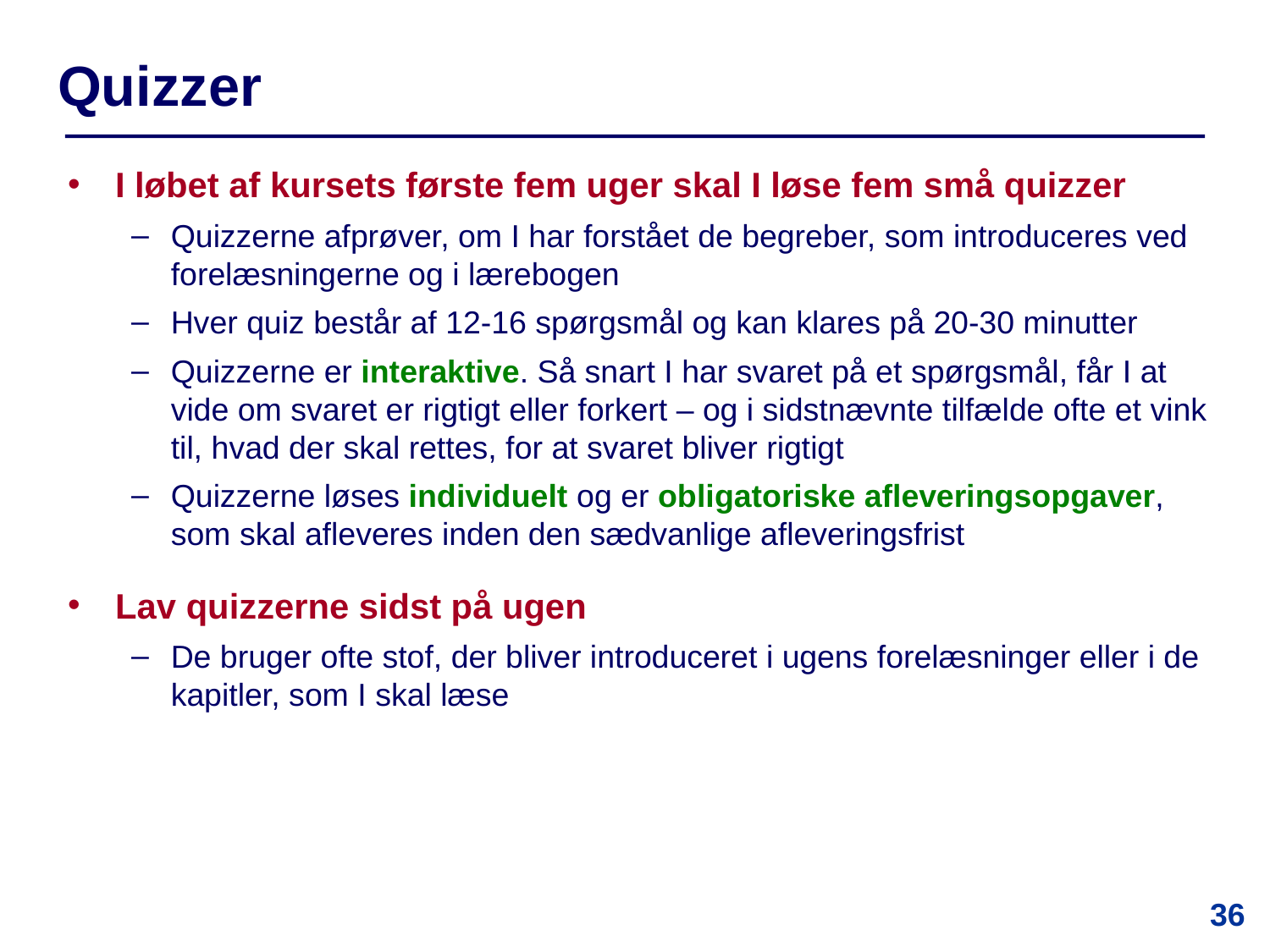

# Quizzer
I løbet af kursets første fem uger skal I løse fem små quizzer
Quizzerne afprøver, om I har forstået de begreber, som introduceres ved forelæsningerne og i lærebogen
Hver quiz består af 12-16 spørgsmål og kan klares på 20-30 minutter
Quizzerne er interaktive. Så snart I har svaret på et spørgsmål, får I at vide om svaret er rigtigt eller forkert – og i sidstnævnte tilfælde ofte et vink til, hvad der skal rettes, for at svaret bliver rigtigt
Quizzerne løses individuelt og er obligatoriske afleveringsopgaver, som skal afleveres inden den sædvanlige afleveringsfrist
Lav quizzerne sidst på ugen
De bruger ofte stof, der bliver introduceret i ugens forelæsninger eller i de kapitler, som I skal læse
36